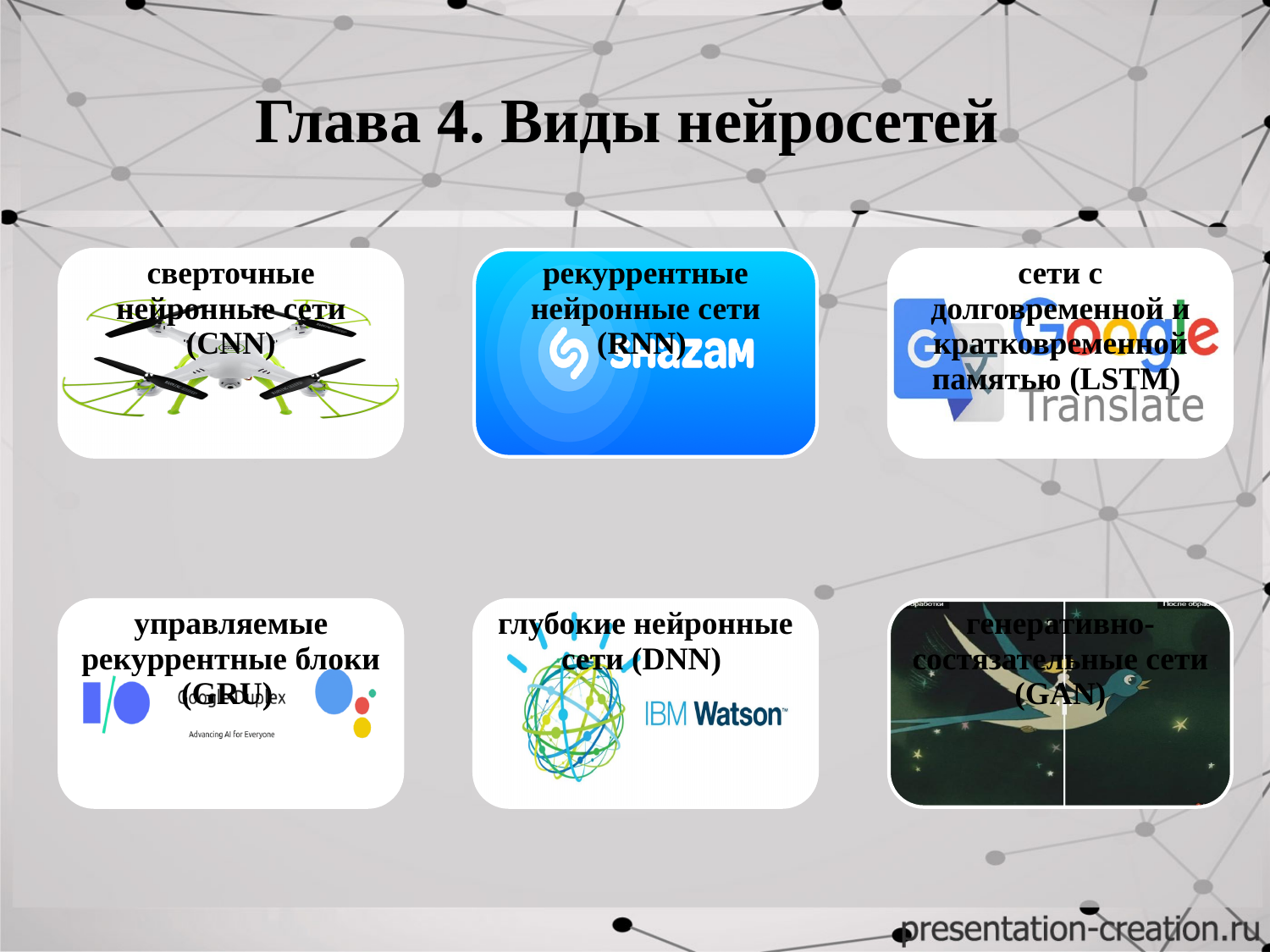

# Глава 4. Виды нейросетей
рекуррентные нейронные сети (RNN)
сети с долговременной и кратковременной памятью (LSTM)
управляемые рекуррентные блоки (GRU)
глубокие нейронные сети (DNN)
сверточные нейронные сети (CNN)
генеративно-состязательные сети (GAN)